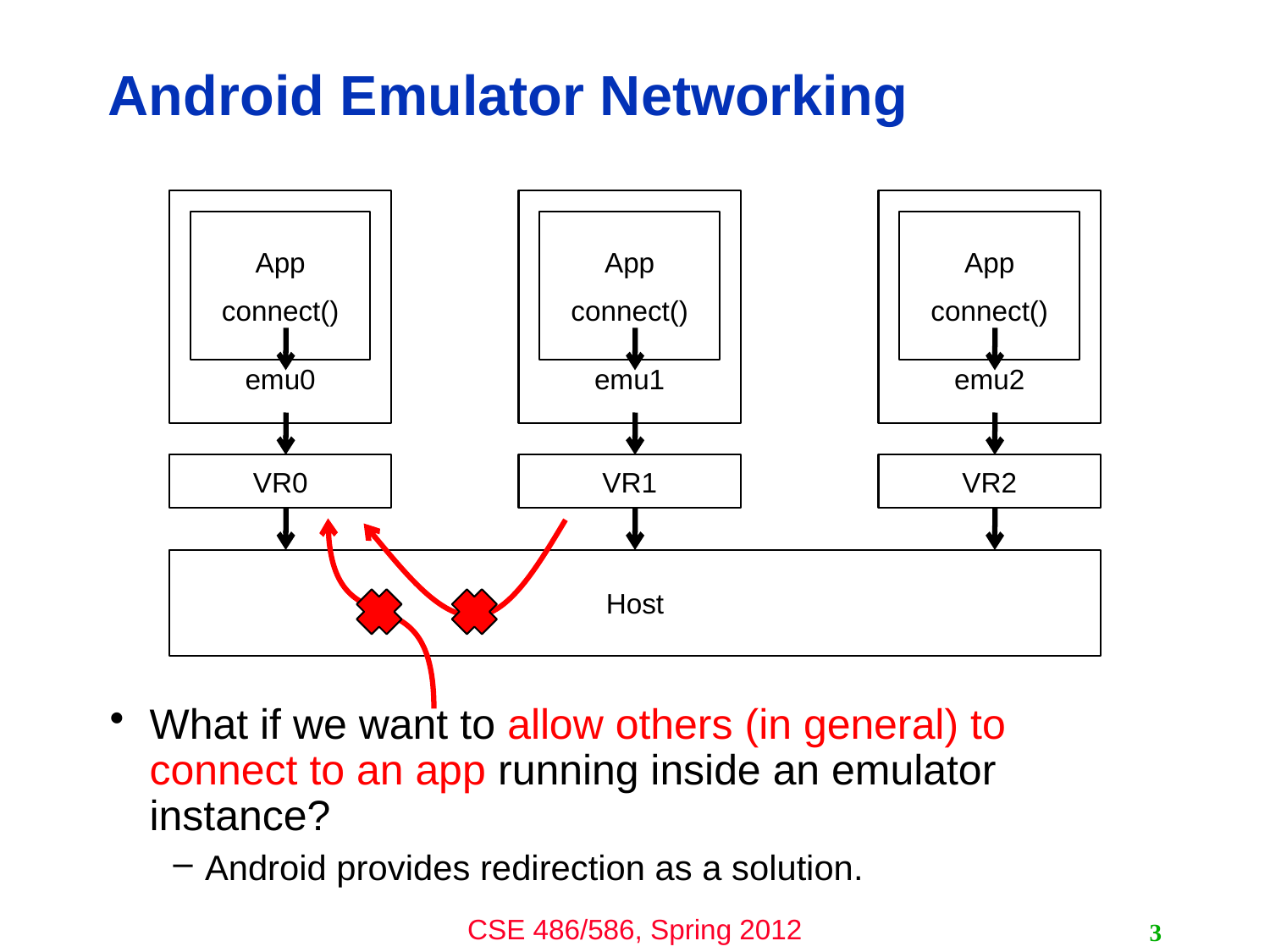

# Android Emulator Networking

What if we want to allow others (in general) to connect to an app running inside an emulator instance?
Android provides redirection as a solution.

emu0

emu1

emu2
App
connect()
App
connect()
App
connect()
VR0
VR1
VR2

Host

3